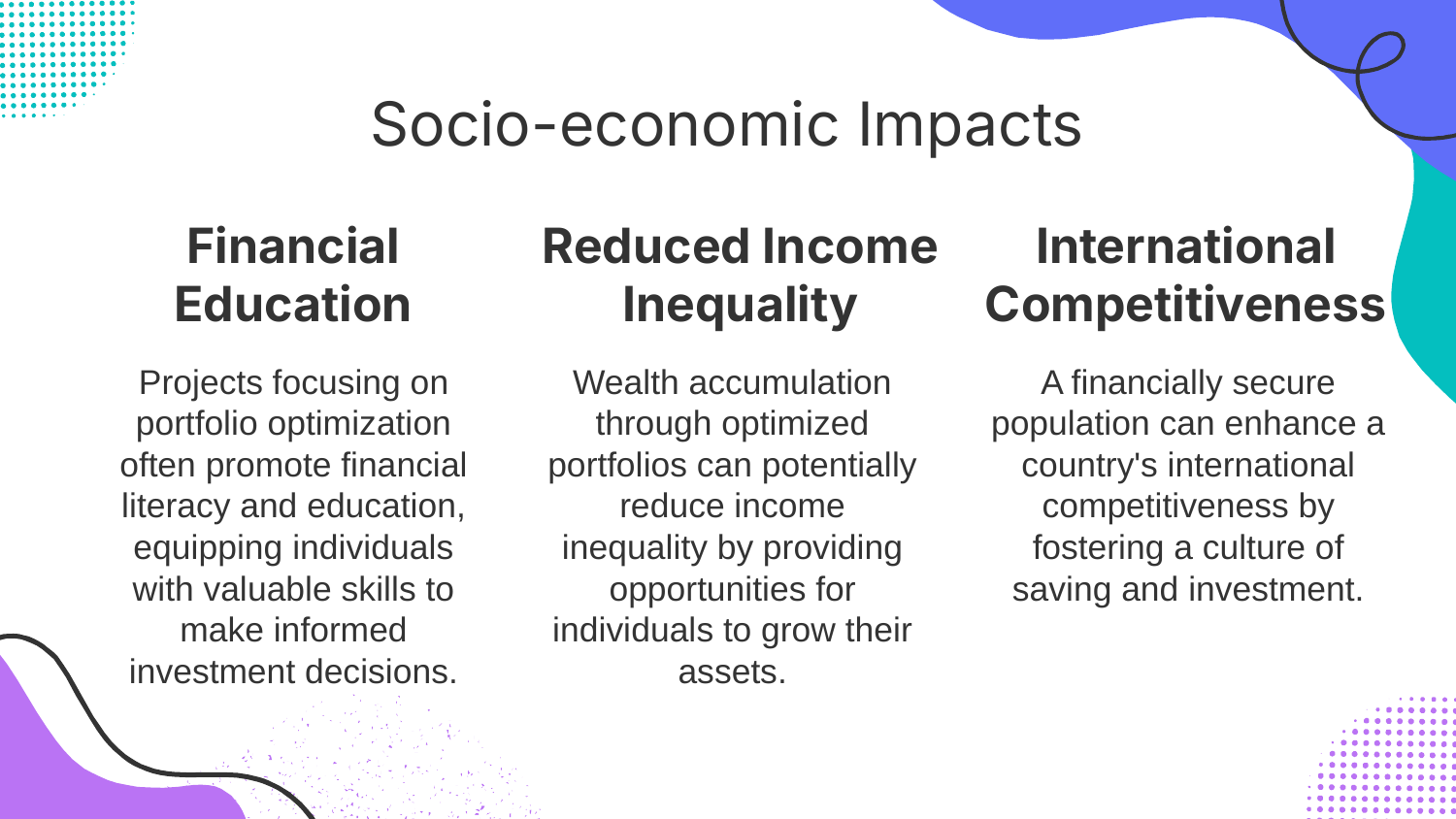

# Socio-economic Impacts
Financial Education
Reduced Income Inequality
International Competitiveness
Projects focusing on portfolio optimization often promote financial literacy and education, equipping individuals with valuable skills to make informed investment decisions.
Wealth accumulation through optimized portfolios can potentially reduce income inequality by providing opportunities for individuals to grow their assets.
A financially secure population can enhance a country's international competitiveness by fostering a culture of saving and investment.